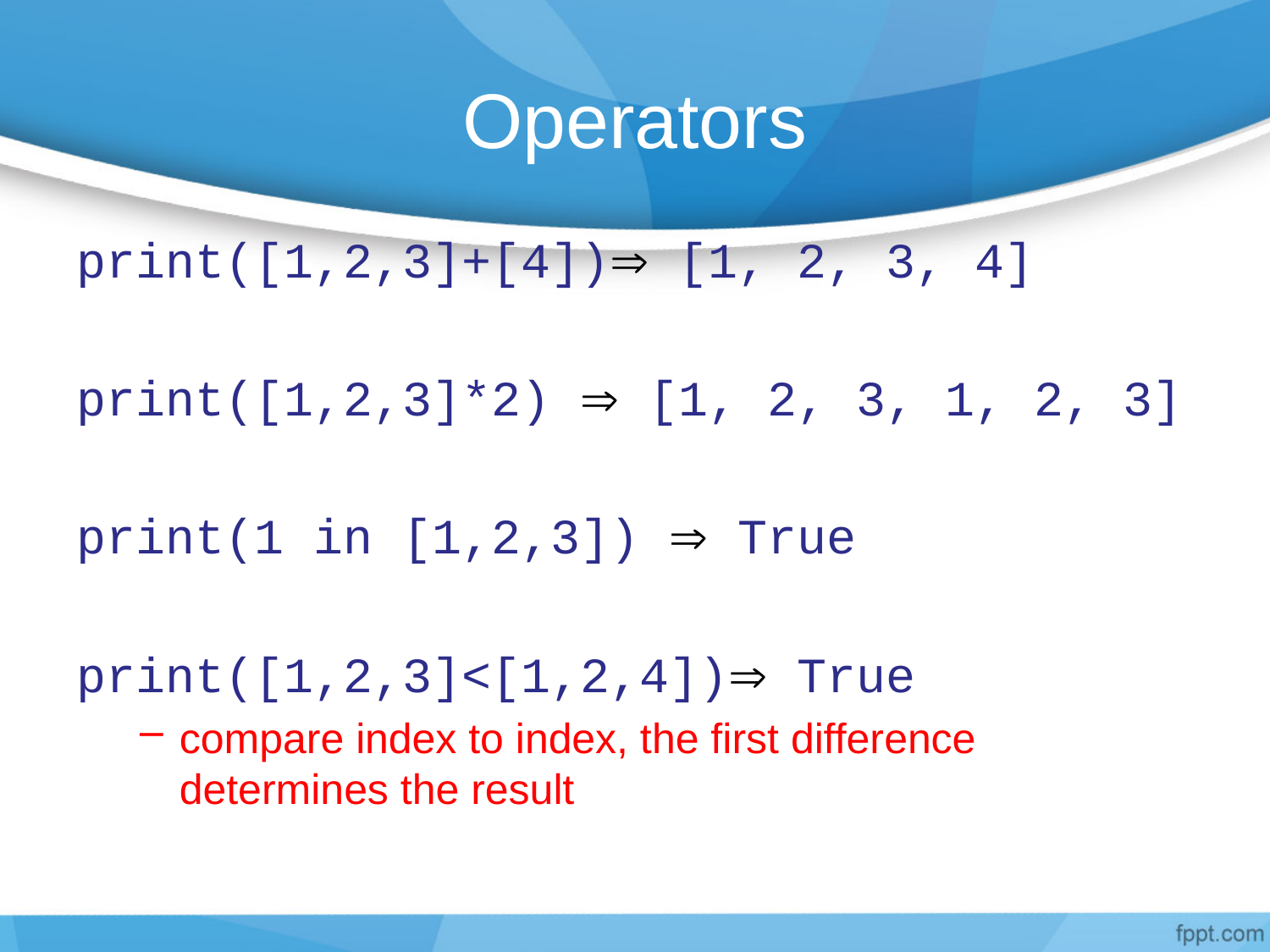

# Operators
print([1,2,3]+[4])⇒ [1, 2, 3, 4]

print([1,2,3]*2) ⇒ [1, 2, 3, 1, 2, 3]

print(1 in [1,2,3]) ⇒ True

print([1,2,3]<[1,2,4])⇒ True
compare index to index, the first difference determines the result